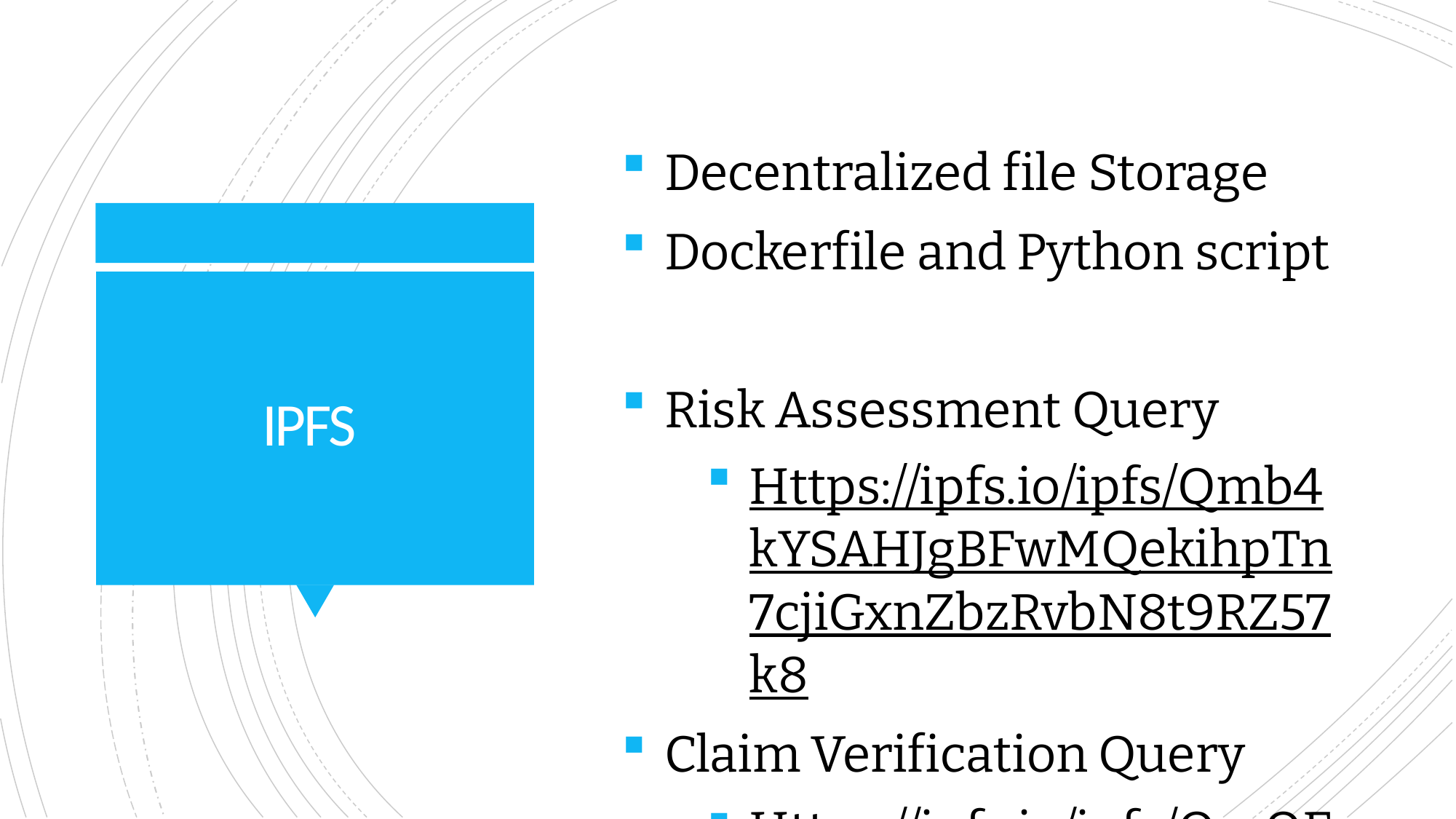

Decentralized file Storage
Dockerfile and Python script

Risk Assessment Query
Https://ipfs.io/ipfs/Qmb4kYSAHJgBFwMQekihpTn7cjiGxnZbzRvbN8t9RZ57k8
Claim Verification Query
Https://ipfs.io/ipfs/QmQEpCpx23bLKG7YRJT5fE5ymr2nRvCnvj6KP9GocqUiRY

# IPFS